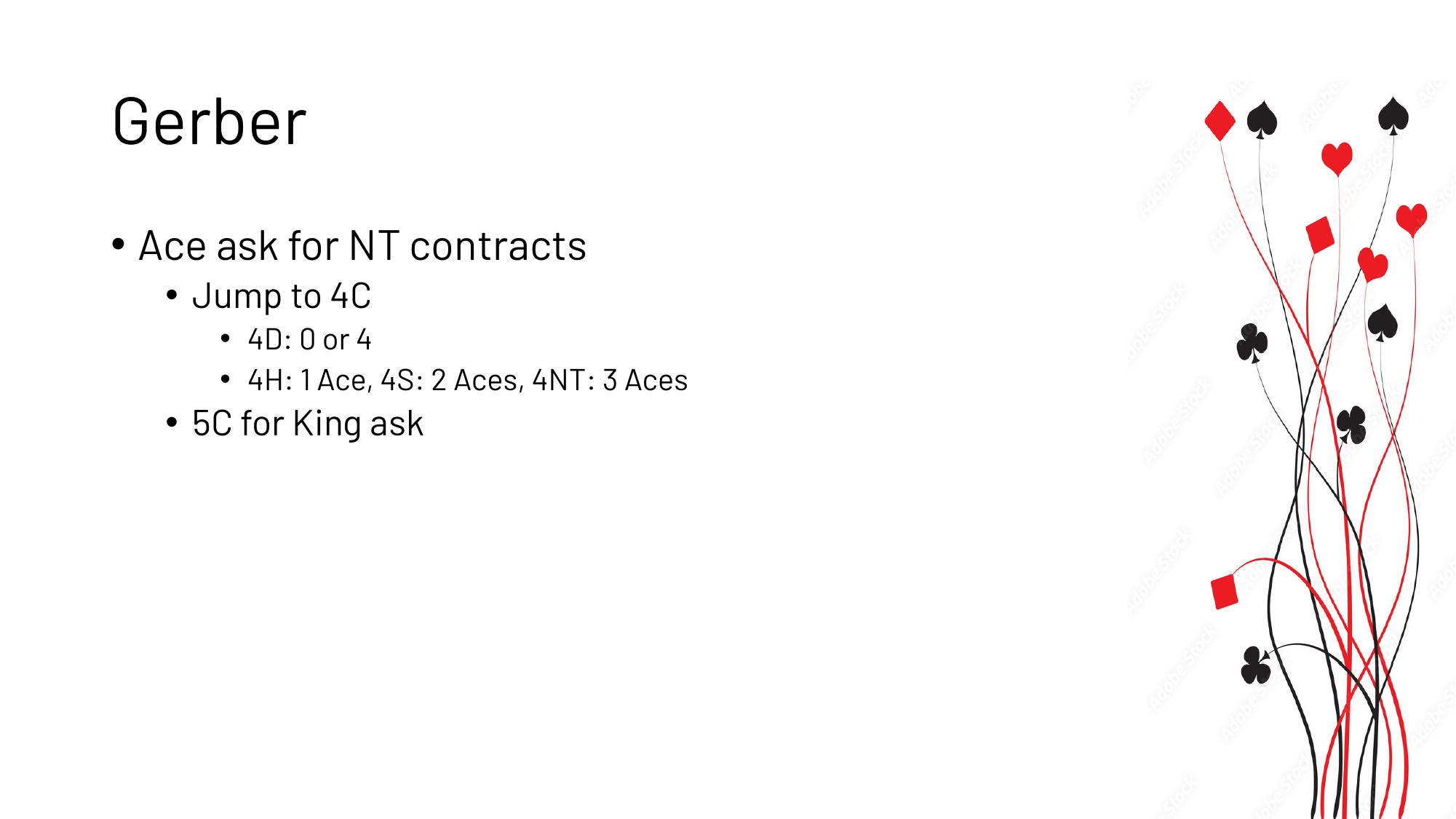

# Gerber
Ace ask for NT contracts
Jump to 4C
4D: 0 or 4
4H: 1 Ace, 4S: 2 Aces, 4NT: 3 Aces
5C for King ask